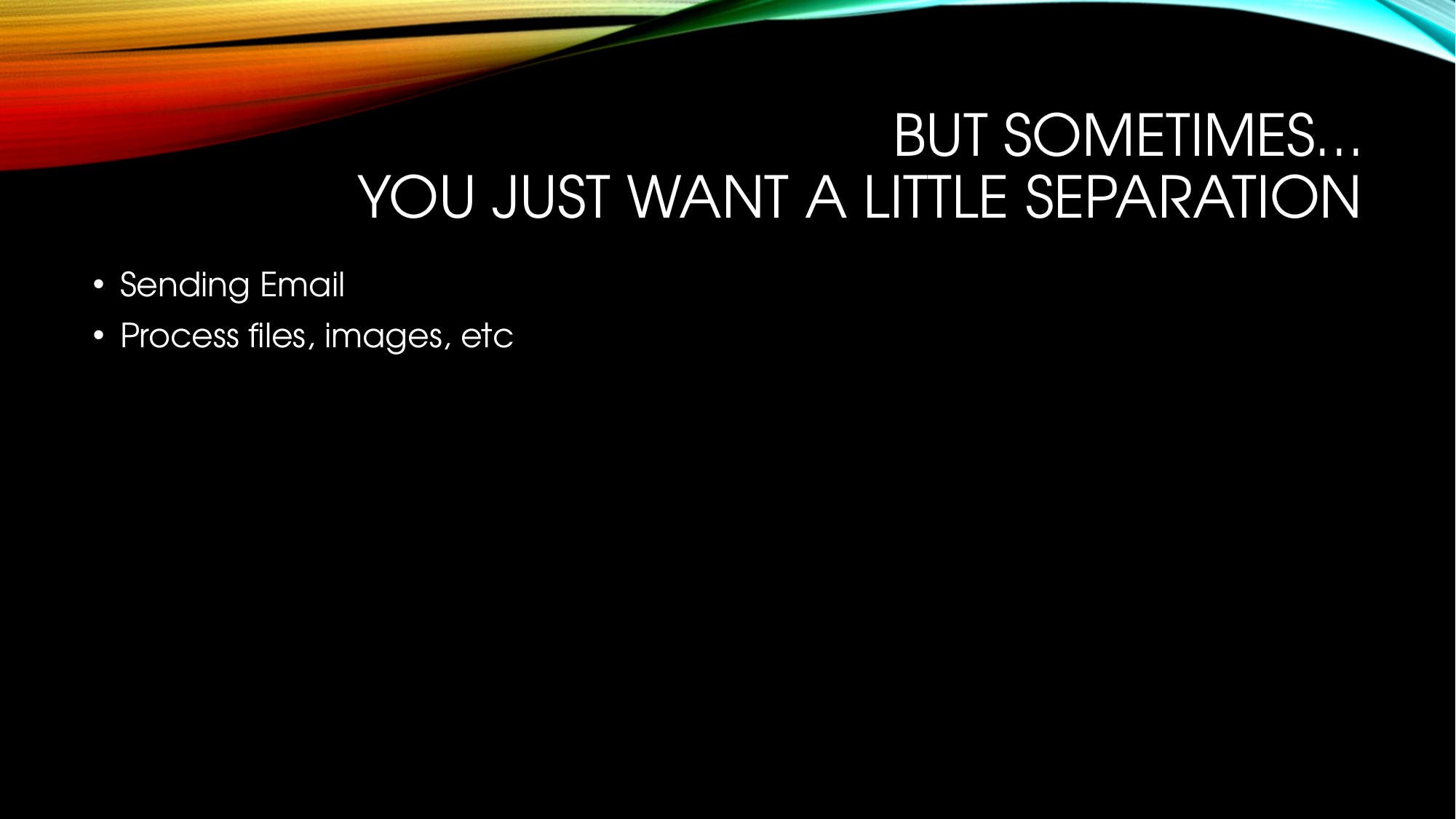

# But sometimes… you just want a little separation
Sending Email
Process files, images, etc